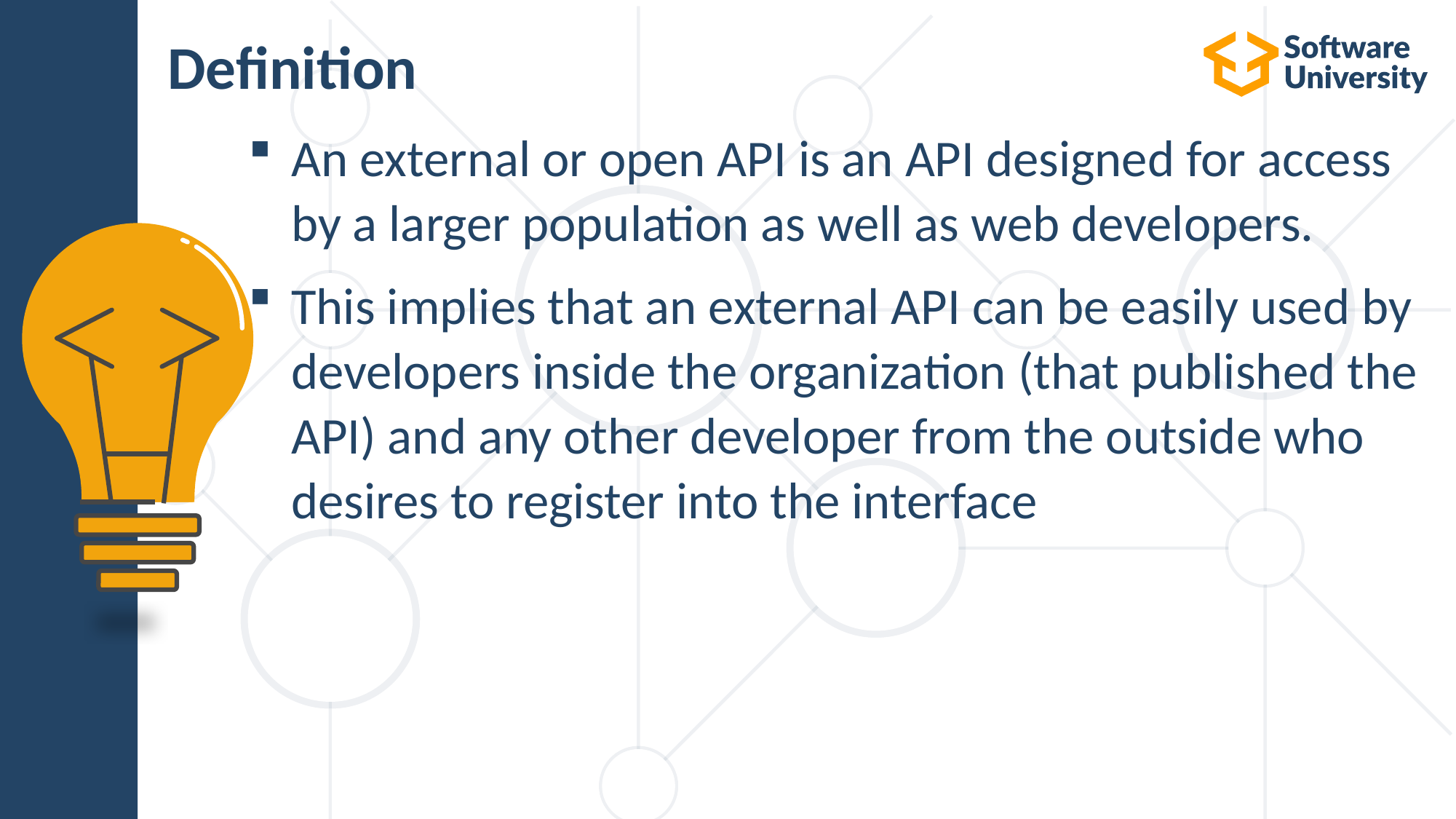

# Definition
An external or open API is an API designed for access by a larger population as well as web developers.
This implies that an external API can be easily used by developers inside the organization (that published the API) and any other developer from the outside who desires to register into the interface